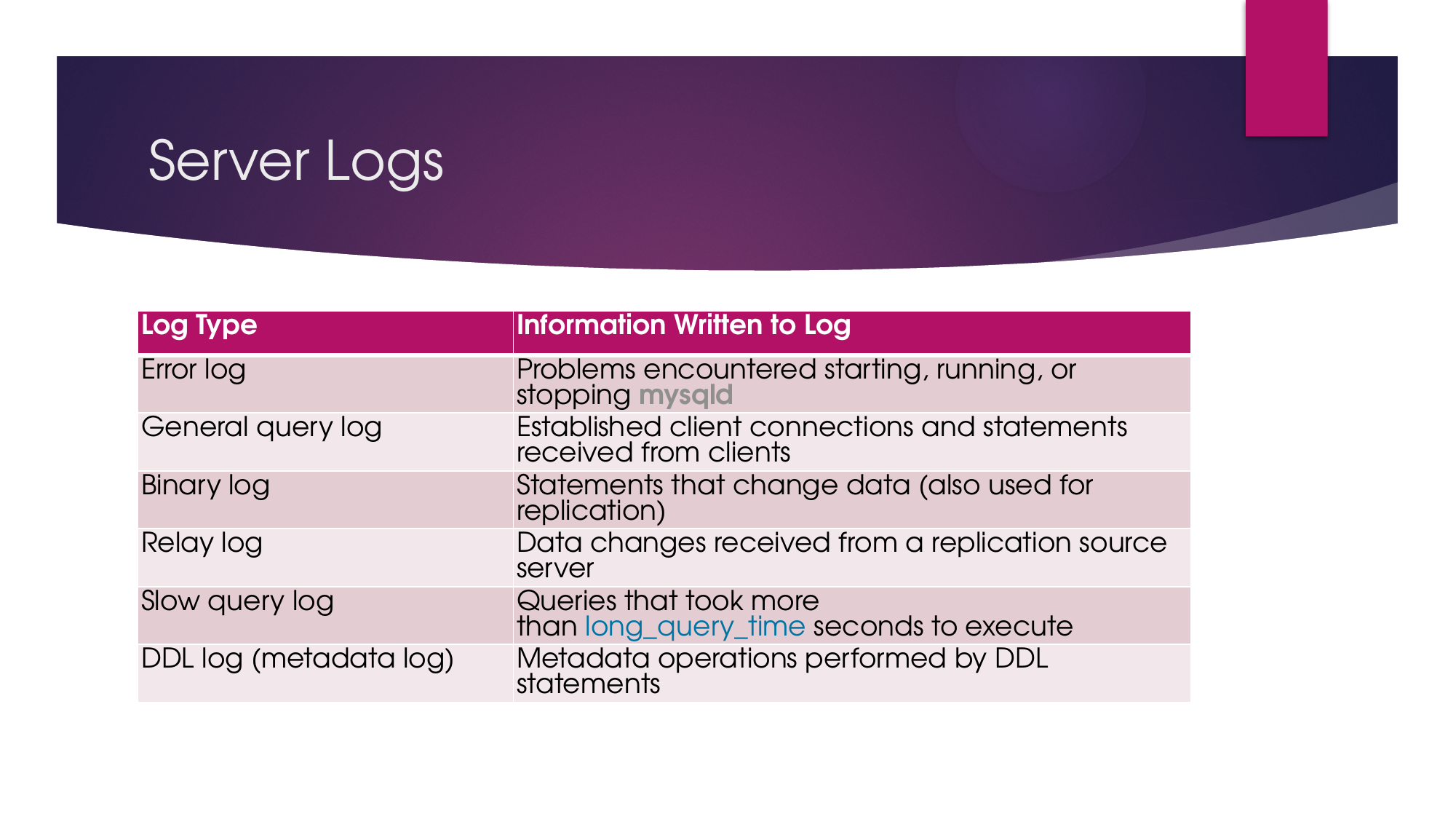

# Server Logs
| Log Type | Information Written to Log |
| --- | --- |
| Error log | Problems encountered starting, running, or stopping mysqld |
| General query log | Established client connections and statements received from clients |
| Binary log | Statements that change data (also used for replication) |
| Relay log | Data changes received from a replication source server |
| Slow query log | Queries that took more than long\_query\_time seconds to execute |
| DDL log (metadata log) | Metadata operations performed by DDL statements |